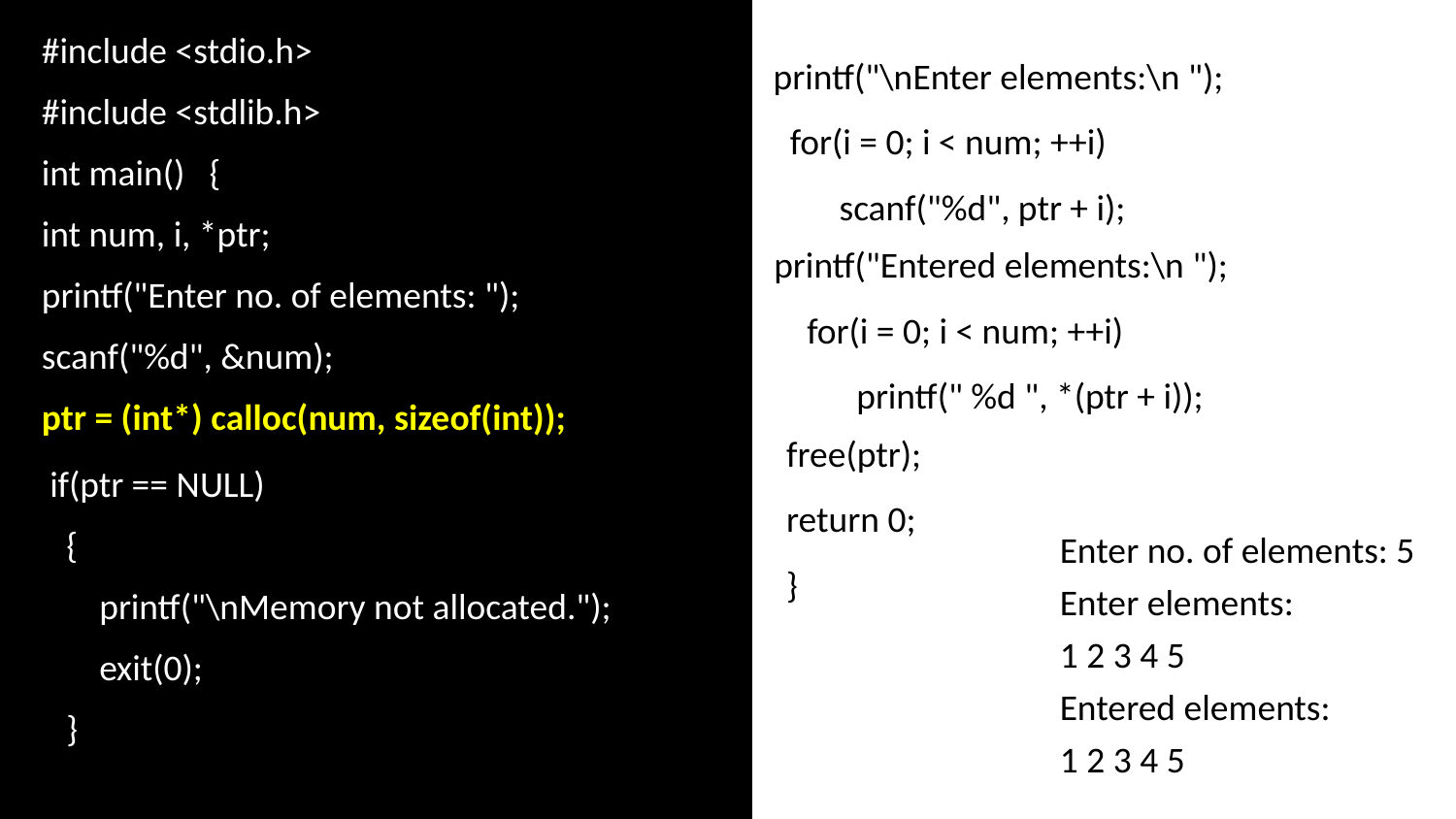

#include <stdio.h>
#include <stdlib.h>
int main()   {
int num, i, *ptr;
printf("Enter no. of elements: ");
scanf("%d", &num);
ptr = (int*) calloc(num, sizeof(int));
 printf("\nEnter elements:\n ");
   for(i = 0; i < num; ++i)
         scanf("%d", ptr + i);

 printf("Entered elements:\n ");
     for(i = 0; i < num; ++i)
           printf(" %d ", *(ptr + i));
free(ptr);
return 0;
}
 if(ptr == NULL)
   {
       printf("\nMemory not allocated.");
       exit(0);
   }
Enter no. of elements: 5
Enter elements:
1 2 3 4 5
Entered elements:
1 2 3 4 5